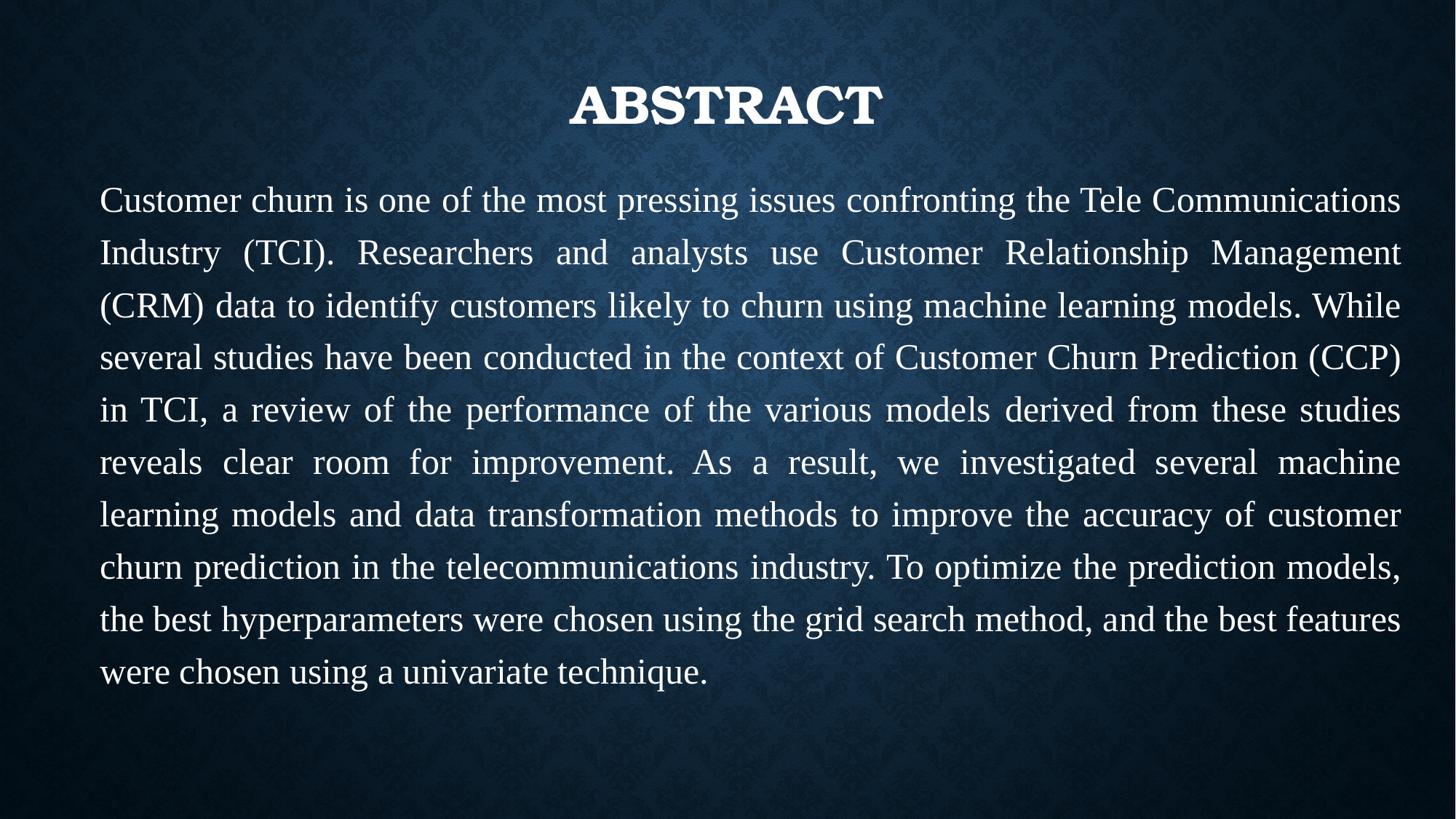

# ABSTRACT
Customer churn is one of the most pressing issues confronting the Tele Communications Industry (TCI). Researchers and analysts use Customer Relationship Management (CRM) data to identify customers likely to churn using machine learning models. While several studies have been conducted in the context of Customer Churn Prediction (CCP) in TCI, a review of the performance of the various models derived from these studies reveals clear room for improvement. As a result, we investigated several machine learning models and data transformation methods to improve the accuracy of customer churn prediction in the telecommunications industry. To optimize the prediction models, the best hyperparameters were chosen using the grid search method, and the best features were chosen using a univariate technique.